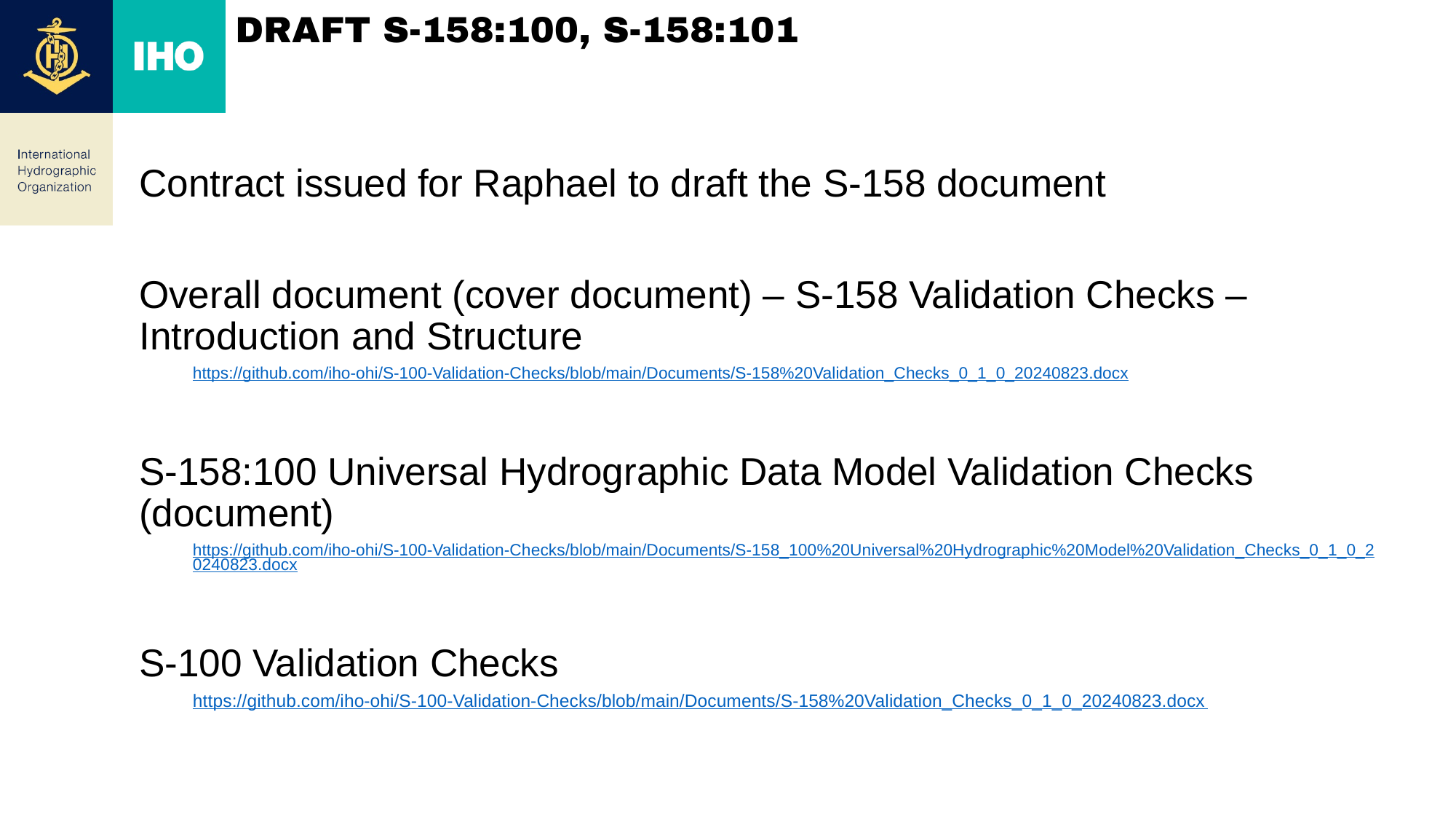

# draft S-158:100, S-158:101
Contract issued for Raphael to draft the S-158 document

Overall document (cover document) – S-158 Validation Checks – Introduction and Structure
https://github.com/iho-ohi/S-100-Validation-Checks/blob/main/Documents/S-158%20Validation_Checks_0_1_0_20240823.docx

S-158:100 Universal Hydrographic Data Model Validation Checks (document)
https://github.com/iho-ohi/S-100-Validation-Checks/blob/main/Documents/S-158_100%20Universal%20Hydrographic%20Model%20Validation_Checks_0_1_0_20240823.docx

S-100 Validation Checks
https://github.com/iho-ohi/S-100-Validation-Checks/blob/main/Documents/S-158%20Validation_Checks_0_1_0_20240823.docx